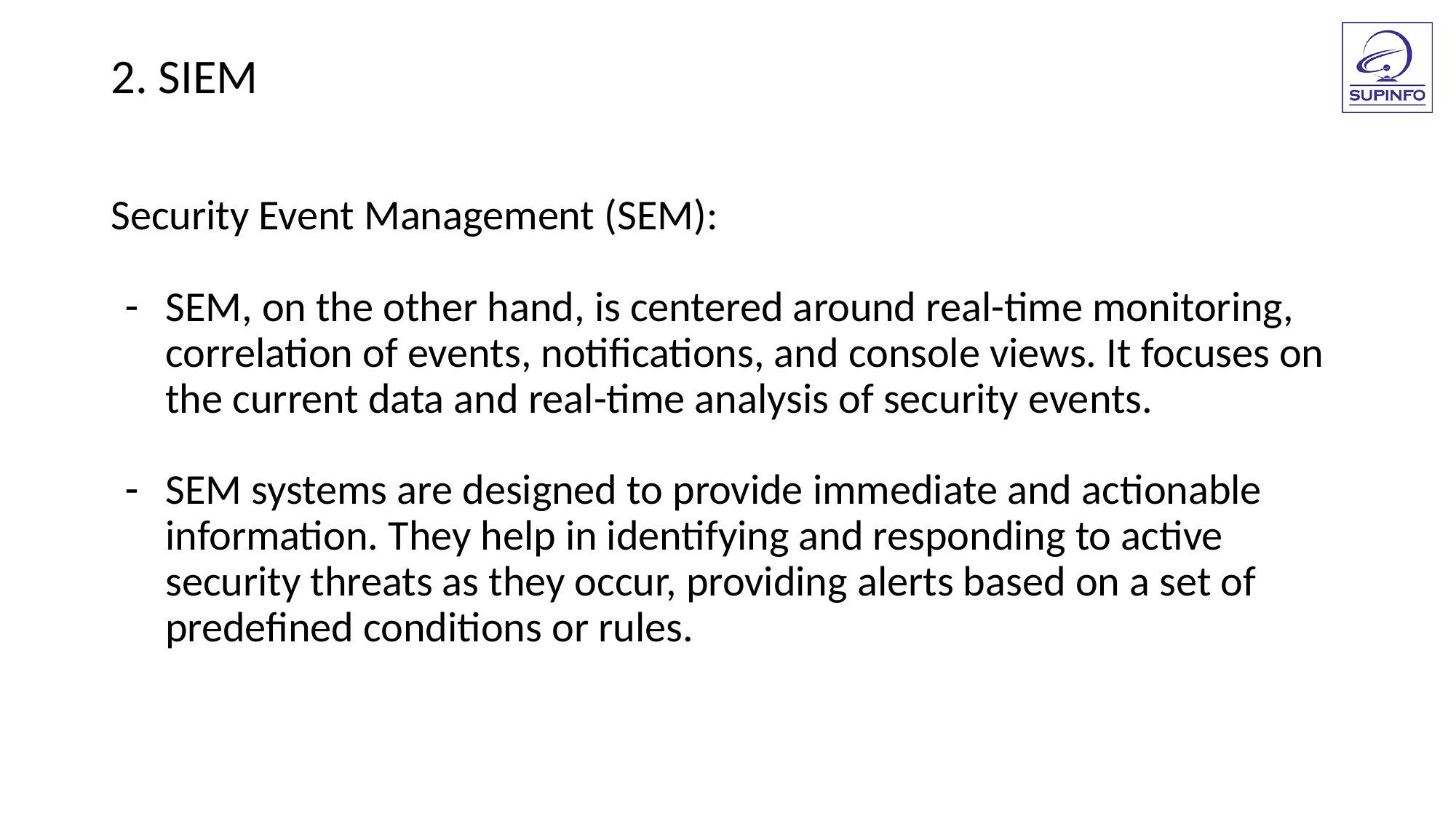

2. SIEM

Security Event Management (SEM):

SEM, on the other hand, is centered around real-time monitoring, correlation of events, notifications, and console views. It focuses on the current data and real-time analysis of security events.

SEM systems are designed to provide immediate and actionable information. They help in identifying and responding to active security threats as they occur, providing alerts based on a set of predefined conditions or rules.